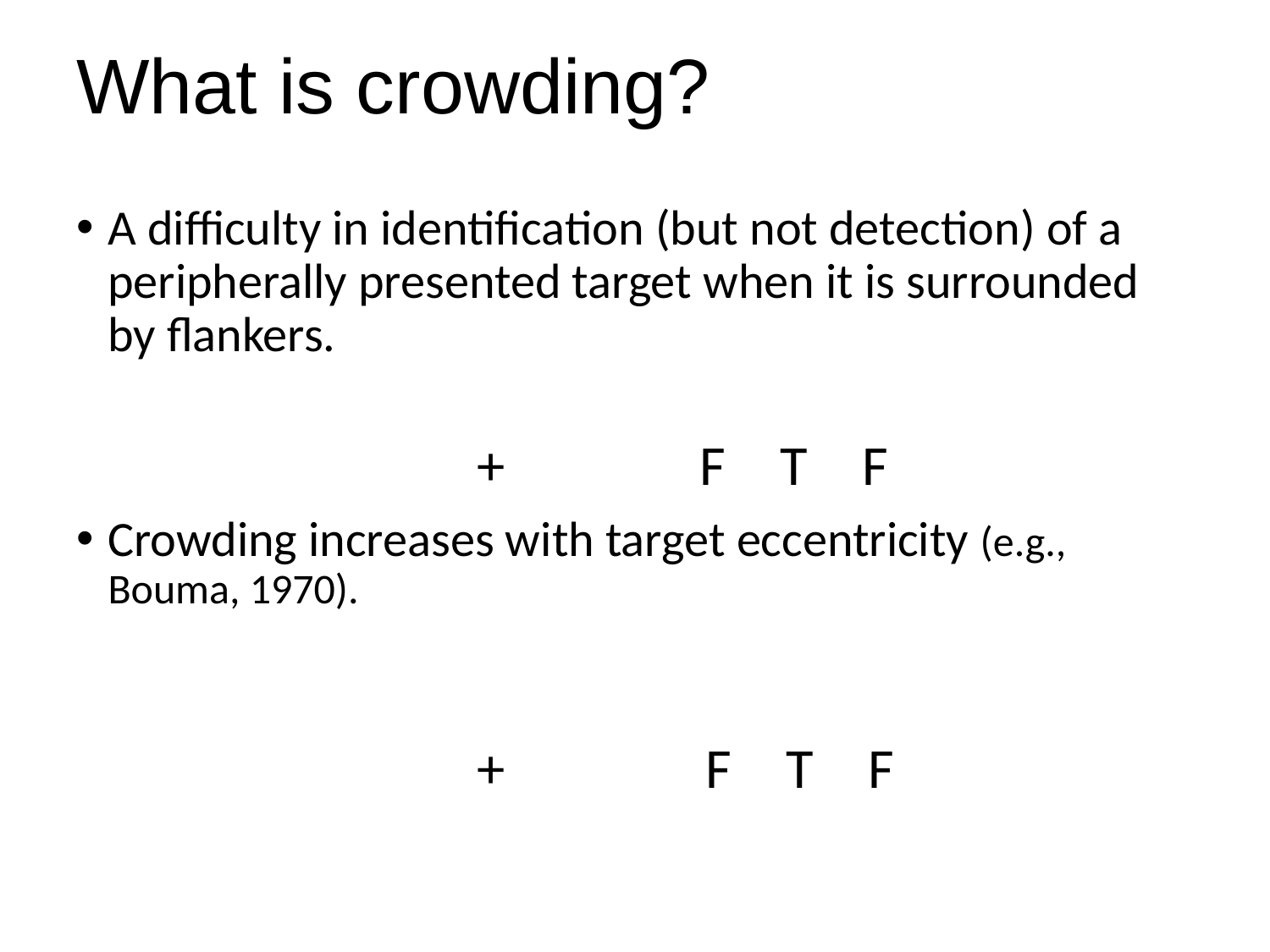

# What is crowding?
A difficulty in identification (but not detection) of a peripherally presented target when it is surrounded by flankers.

Crowding increases with target eccentricity (e.g., Bouma, 1970).

+
F
T
F
+
F
T
F